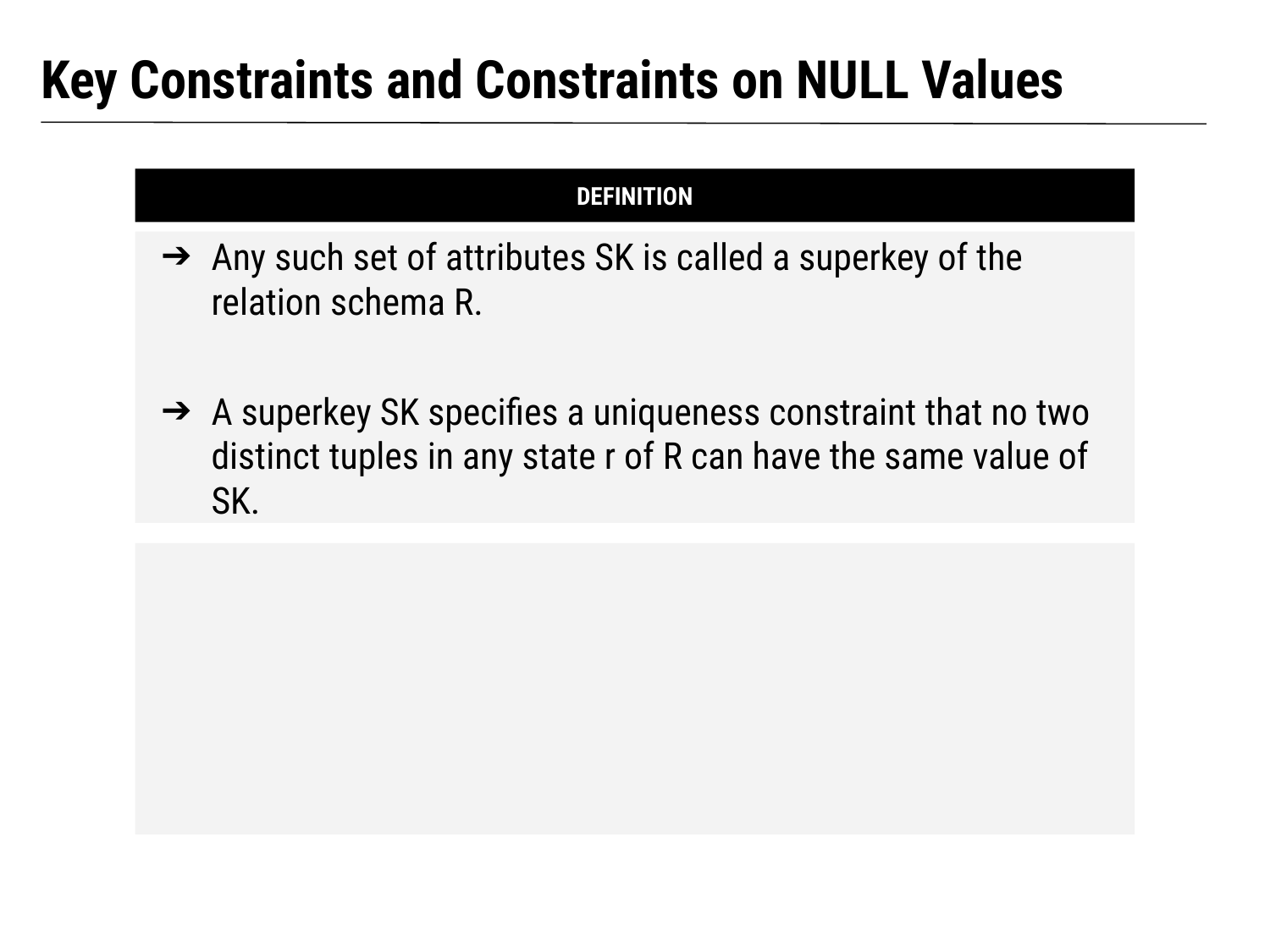

# Key Constraints and Constraints on NULL Values
DEFINITION
Any such set of attributes SK is called a superkey of the relation schema R.

A superkey SK specifies a uniqueness constraint that no two distinct tuples in any state r of R can have the same value of SK.